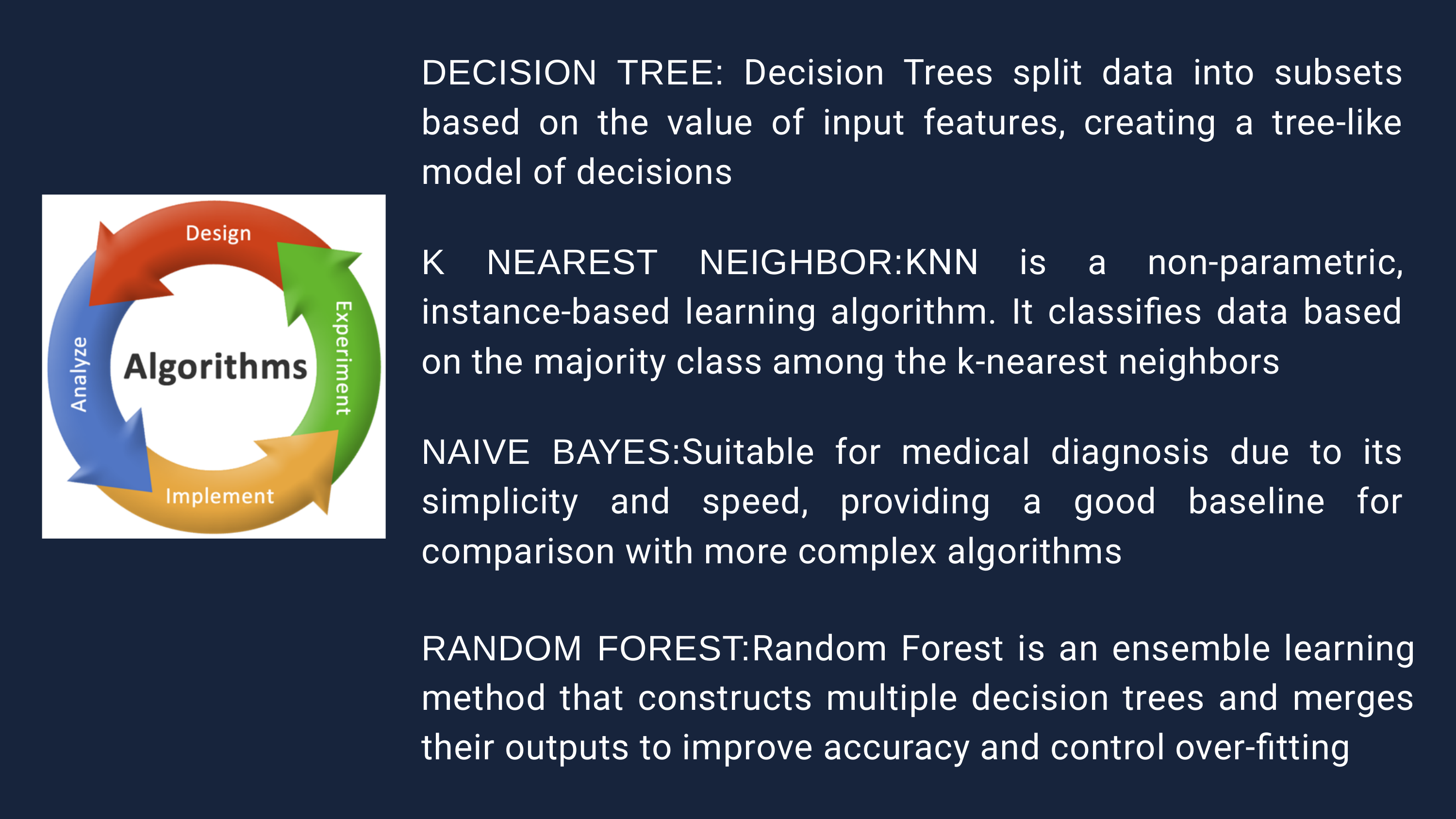

DECISION TREE: Decision Trees split data into subsets based on the value of input features, creating a tree-like model of decisions

K NEAREST NEIGHBOR:KNN is a non-parametric, instance-based learning algorithm. It classifies data based on the majority class among the k-nearest neighbors

NAIVE BAYES:Suitable for medical diagnosis due to its simplicity and speed, providing a good baseline for comparison with more complex algorithms
RANDOM FOREST:Random Forest is an ensemble learning method that constructs multiple decision trees and merges their outputs to improve accuracy and control over-fitting